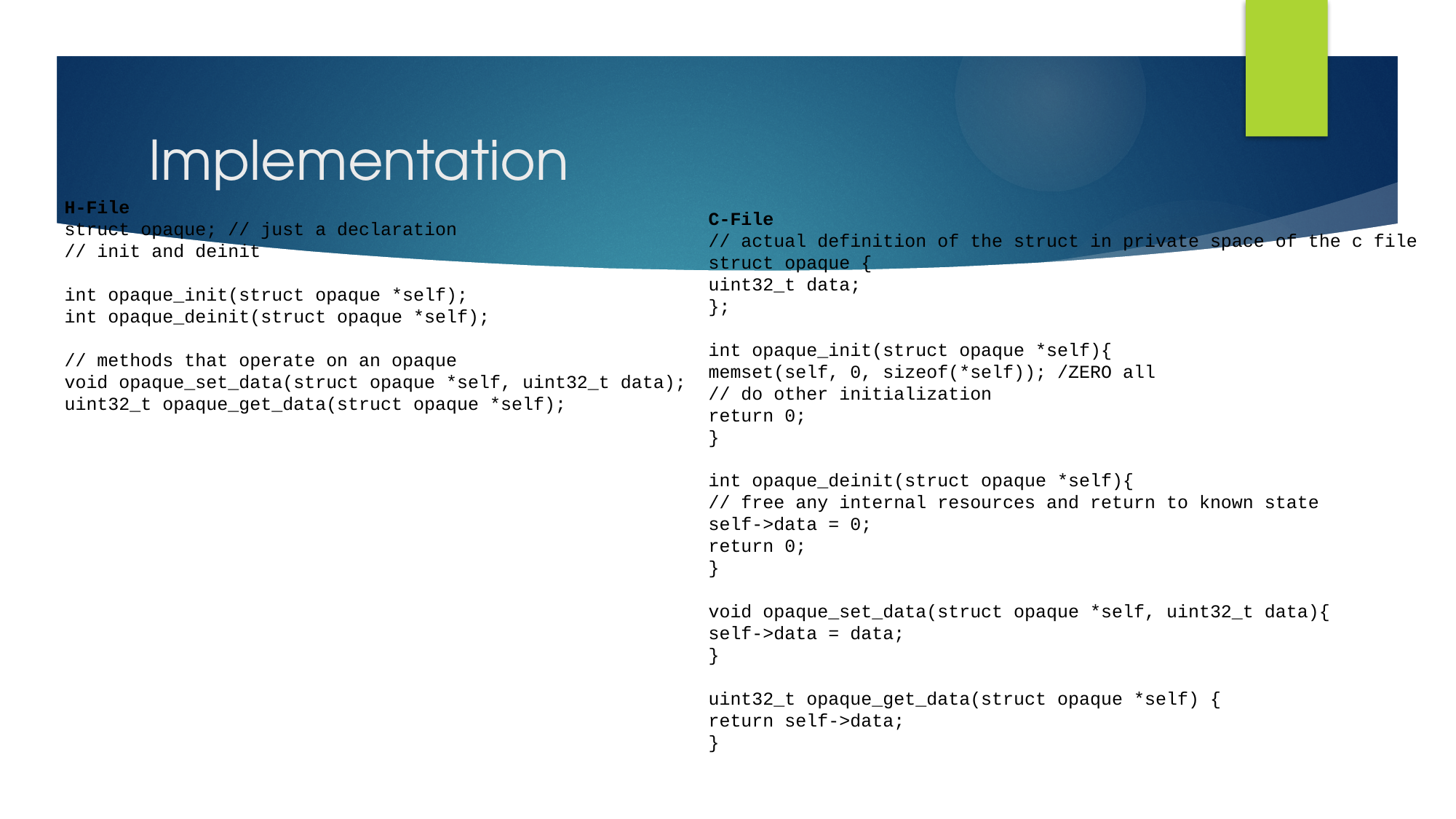

# Implementation
H-File
struct opaque; // just a declaration
// init and deinit

int opaque_init(struct opaque *self);
int opaque_deinit(struct opaque *self);

// methods that operate on an opaque
void opaque_set_data(struct opaque *self, uint32_t data);
uint32_t opaque_get_data(struct opaque *self);
C-File
// actual definition of the struct in private space of the c file
struct opaque {
uint32_t data;
};

int opaque_init(struct opaque *self){
memset(self, 0, sizeof(*self)); /ZERO all
// do other initialization
return 0;
}

int opaque_deinit(struct opaque *self){
// free any internal resources and return to known state
self->data = 0;
return 0;
}

void opaque_set_data(struct opaque *self, uint32_t data){
self->data = data;
}

uint32_t opaque_get_data(struct opaque *self) {
return self->data;
}